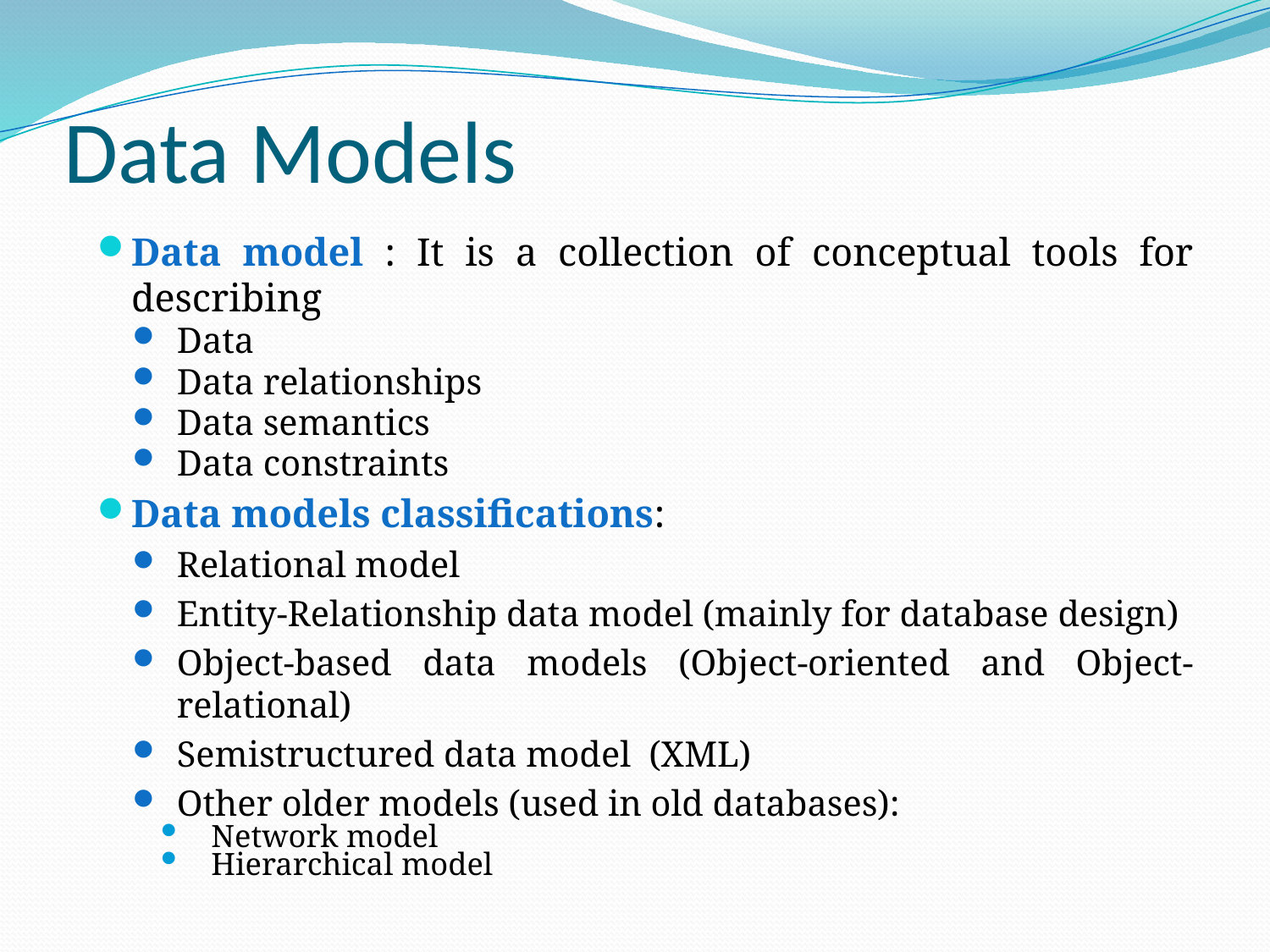

Data Models
Data model : It is a collection of conceptual tools for describing
Data
Data relationships
Data semantics
Data constraints
Data models classifications:
Relational model
Entity-Relationship data model (mainly for database design)
Object-based data models (Object-oriented and Object-relational)
Semistructured data model  (XML)
Other older models (used in old databases):
Network model
Hierarchical model